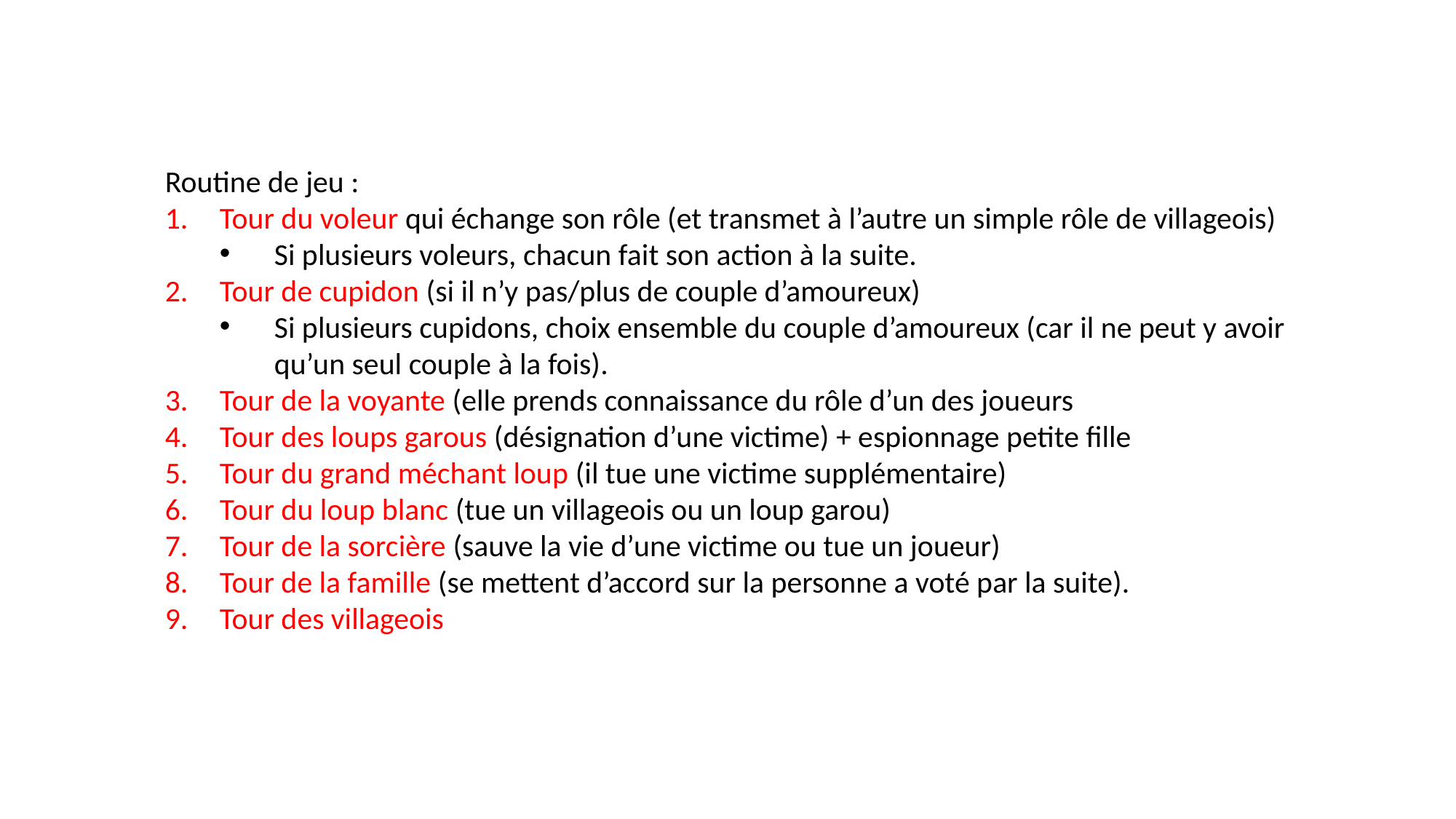

Routine de jeu :
Tour du voleur qui échange son rôle (et transmet à l’autre un simple rôle de villageois)
Si plusieurs voleurs, chacun fait son action à la suite.
Tour de cupidon (si il n’y pas/plus de couple d’amoureux)
Si plusieurs cupidons, choix ensemble du couple d’amoureux (car il ne peut y avoir qu’un seul couple à la fois).
Tour de la voyante (elle prends connaissance du rôle d’un des joueurs
Tour des loups garous (désignation d’une victime) + espionnage petite fille
Tour du grand méchant loup (il tue une victime supplémentaire)
Tour du loup blanc (tue un villageois ou un loup garou)
Tour de la sorcière (sauve la vie d’une victime ou tue un joueur)
Tour de la famille (se mettent d’accord sur la personne a voté par la suite).
Tour des villageois